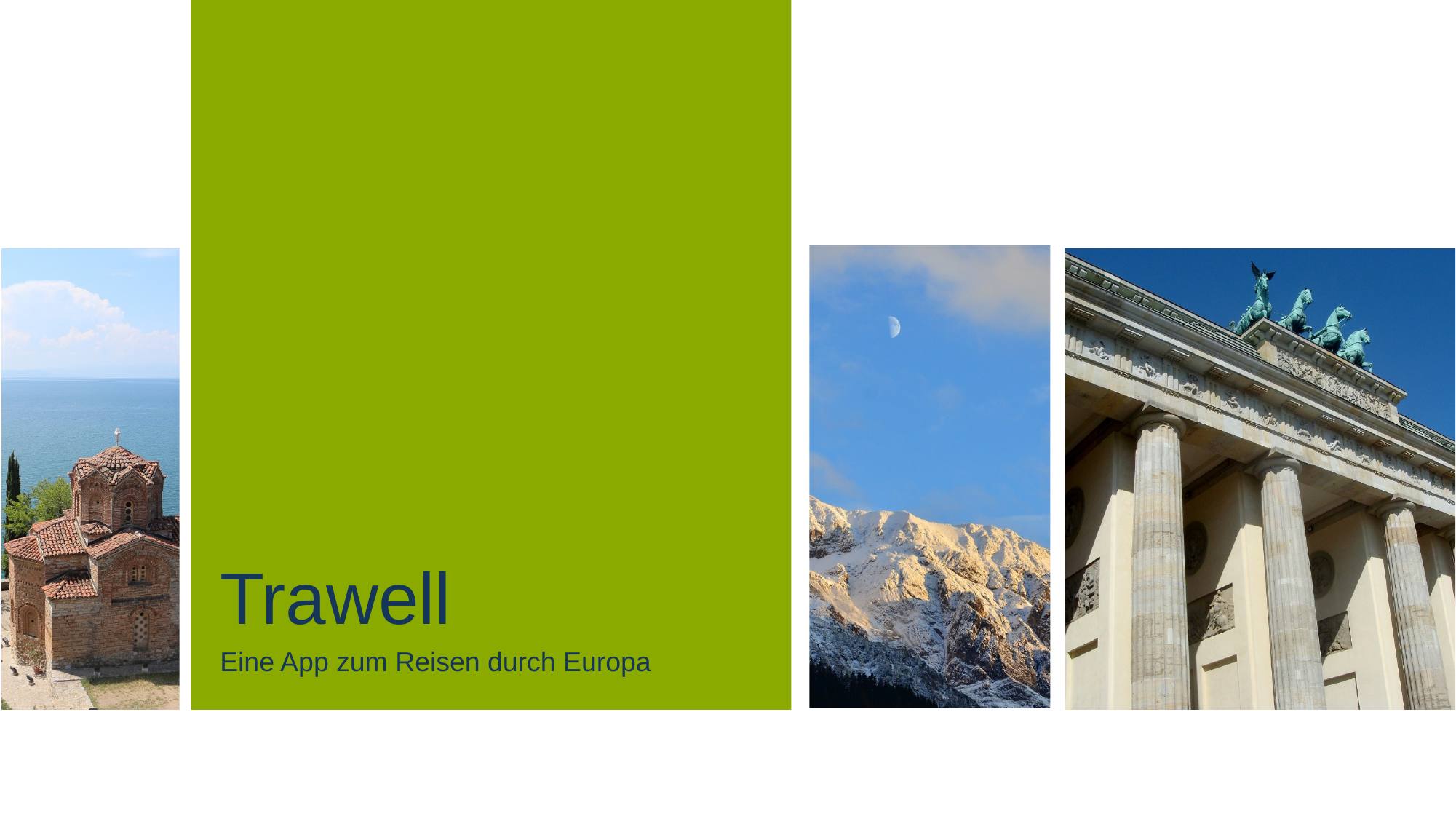

# Trawell
Eine App zum Reisen durch Europa